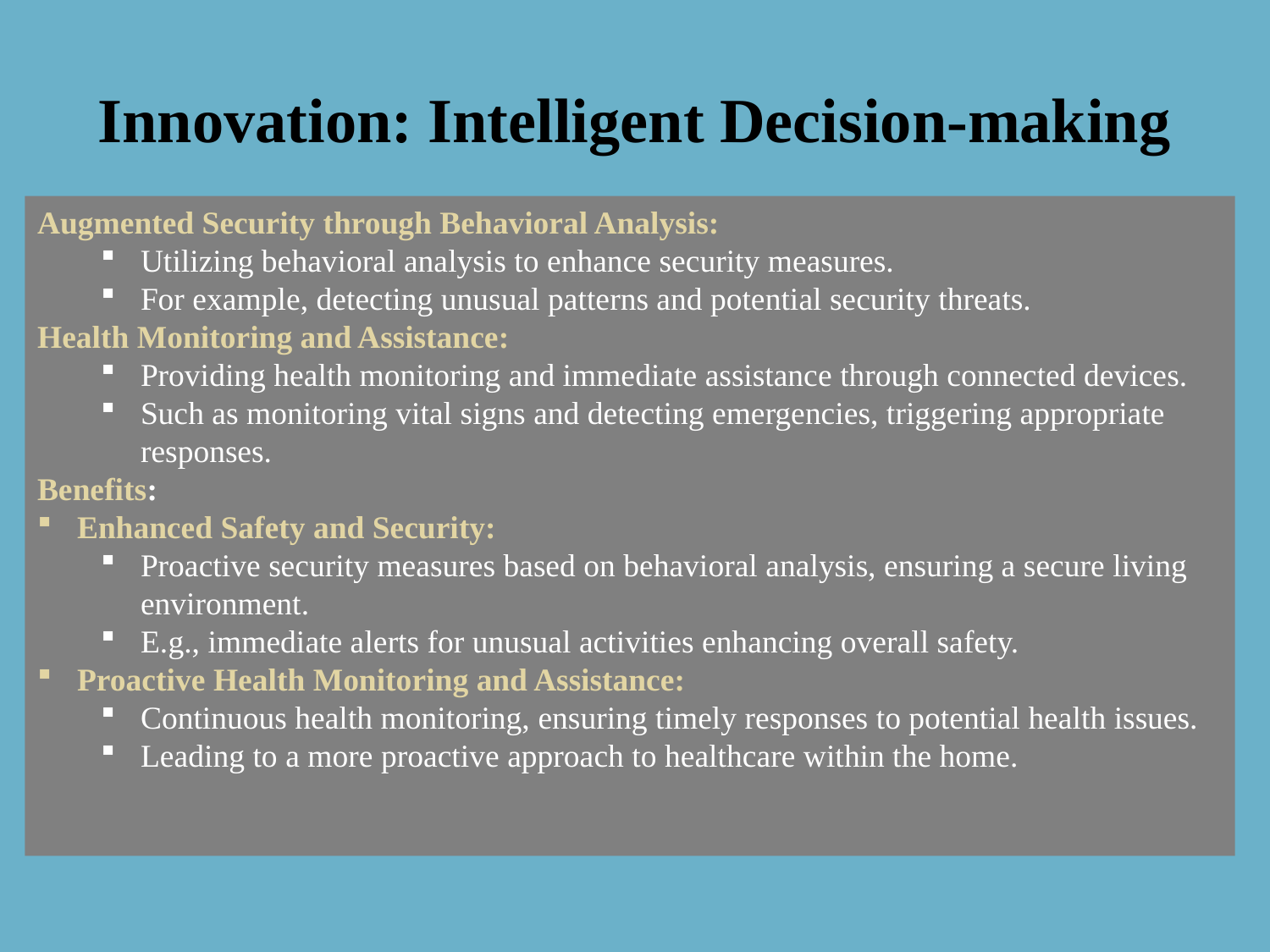

# Innovation: Intelligent Decision-making
Augmented Security through Behavioral Analysis:
Utilizing behavioral analysis to enhance security measures.
For example, detecting unusual patterns and potential security threats.
Health Monitoring and Assistance:
Providing health monitoring and immediate assistance through connected devices.
Such as monitoring vital signs and detecting emergencies, triggering appropriate responses.
Benefits:
Enhanced Safety and Security:
Proactive security measures based on behavioral analysis, ensuring a secure living environment.
E.g., immediate alerts for unusual activities enhancing overall safety.
Proactive Health Monitoring and Assistance:
Continuous health monitoring, ensuring timely responses to potential health issues.
Leading to a more proactive approach to healthcare within the home.